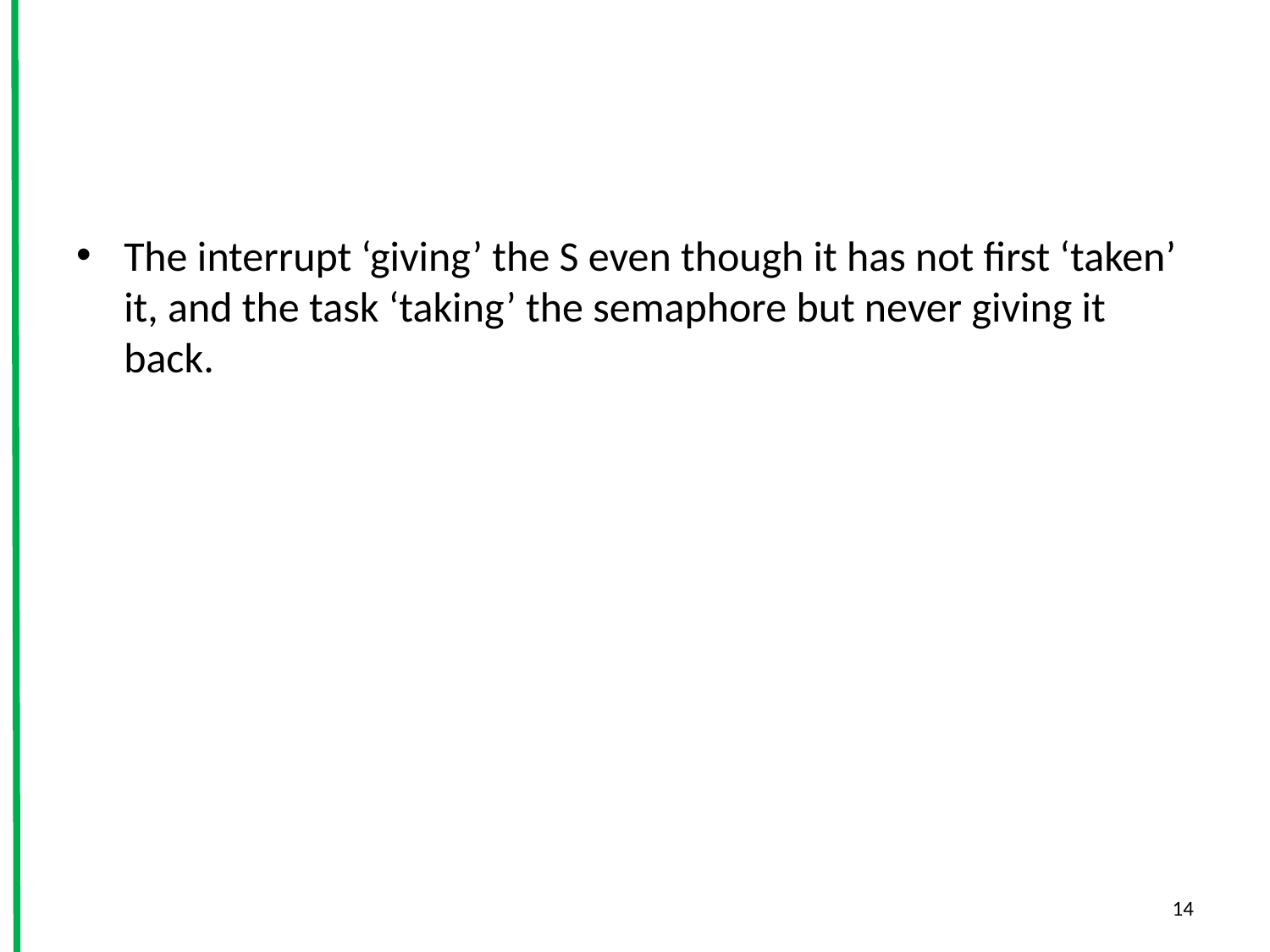

#
The interrupt ‘giving’ the S even though it has not first ‘taken’ it, and the task ‘taking’ the semaphore but never giving it back.

14